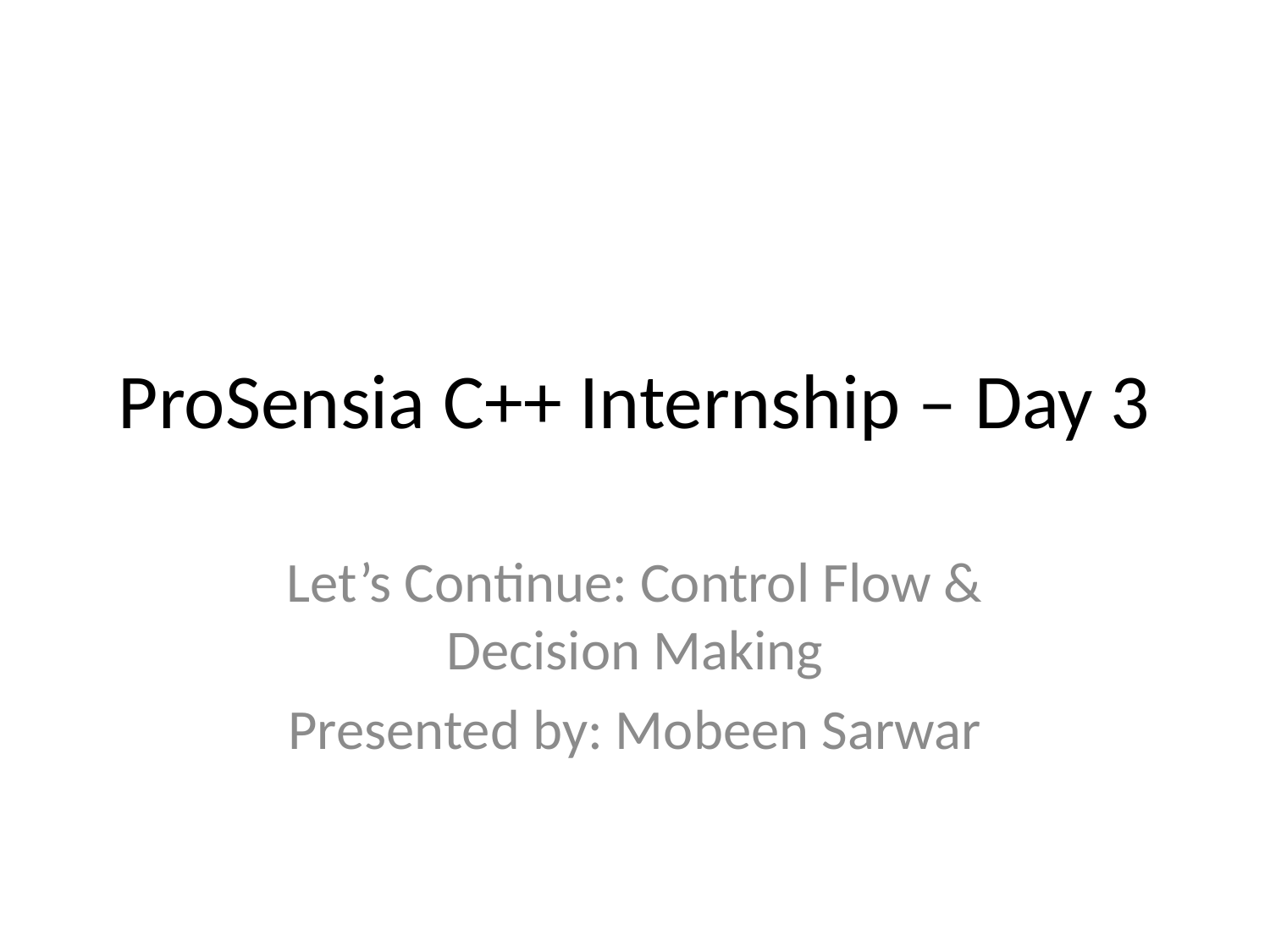

# ProSensia C++ Internship – Day 3
Let’s Continue: Control Flow & Decision Making
Presented by: Mobeen Sarwar